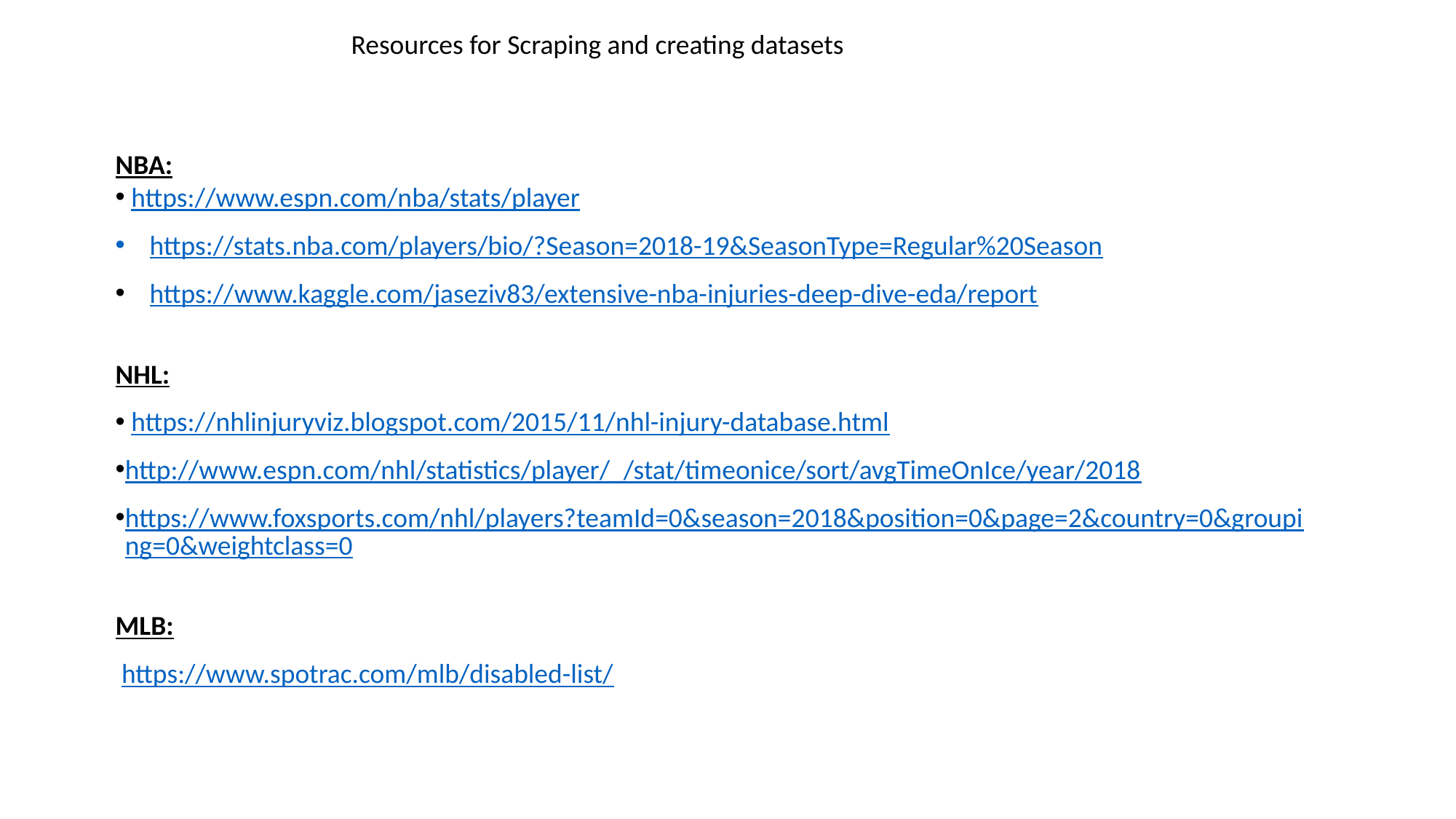

Resources for Scraping and creating datasets
NBA:
 https://www.espn.com/nba/stats/player
https://stats.nba.com/players/bio/?Season=2018-19&SeasonType=Regular%20Season
https://www.kaggle.com/jaseziv83/extensive-nba-injuries-deep-dive-eda/report
NHL:
 https://nhlinjuryviz.blogspot.com/2015/11/nhl-injury-database.html
http://www.espn.com/nhl/statistics/player/_/stat/timeonice/sort/avgTimeOnIce/year/2018
https://www.foxsports.com/nhl/players?teamId=0&season=2018&position=0&page=2&country=0&grouping=0&weightclass=0
MLB:
 https://www.spotrac.com/mlb/disabled-list/